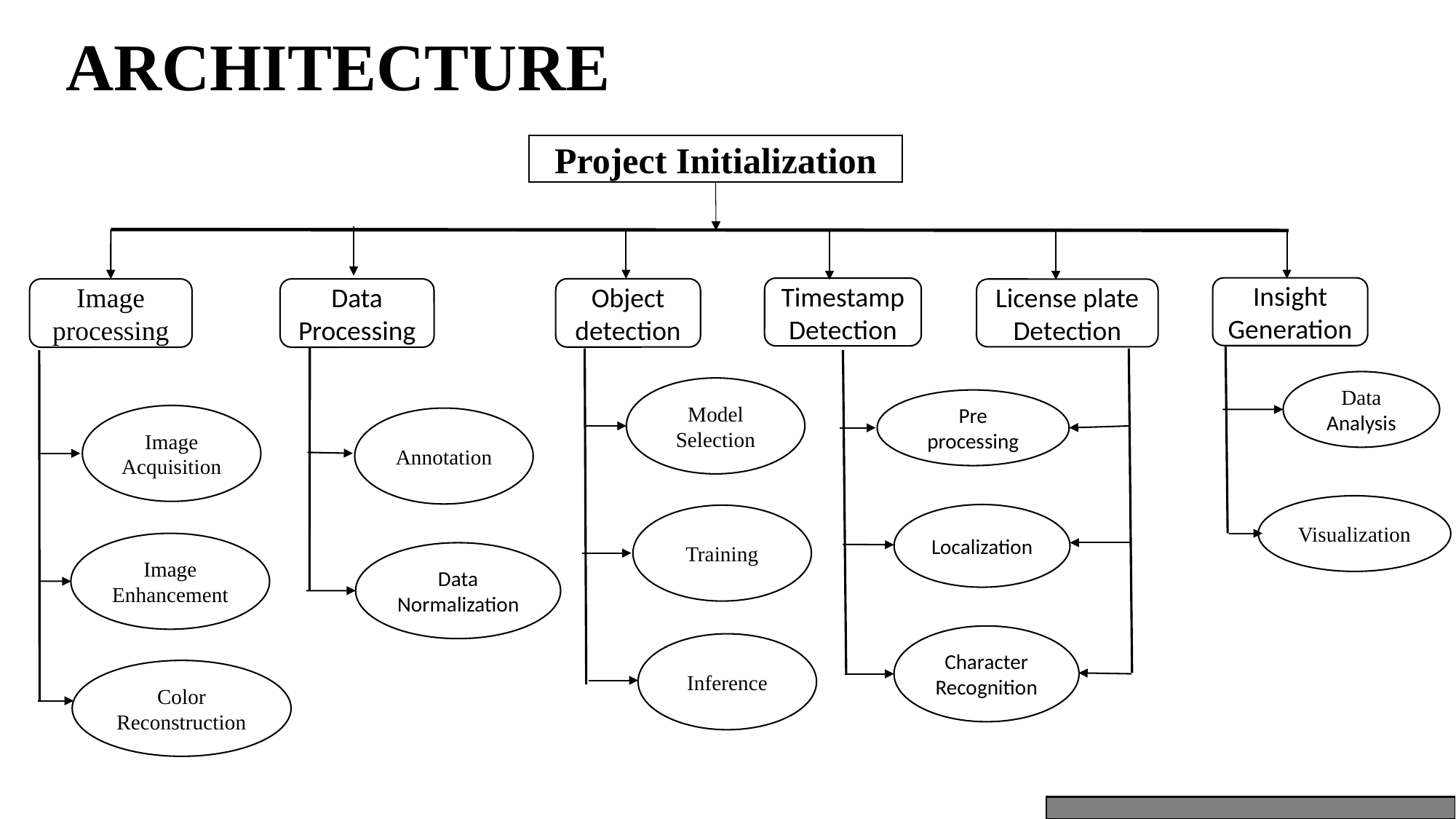

ARCHITECTURE
Project Initialization
Insight Generation
Timestamp Detection
Object detection
Image processing
Data Processing
License plate Detection
Data Analysis
Model Selection
Pre processing
Image Acquisition
Annotation
Visualization
Localization
Training
Image Enhancement
Data Normalization
Character Recognition
Inference

Color Reconstruction